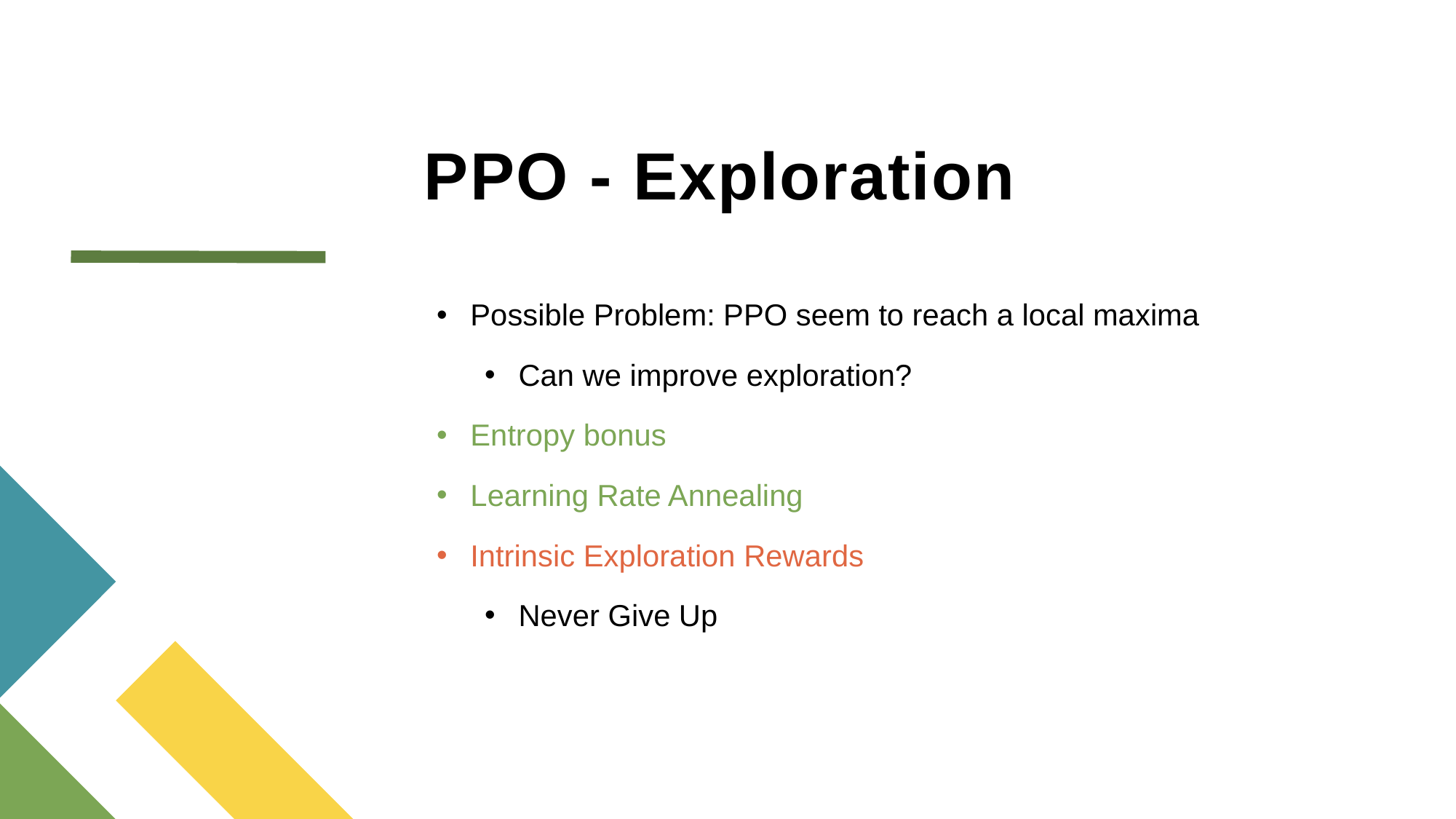

# PPO - Exploration
Possible Problem: PPO seem to reach a local maxima
Can we improve exploration?
Entropy bonus
Learning Rate Annealing
Intrinsic Exploration Rewards
Never Give Up